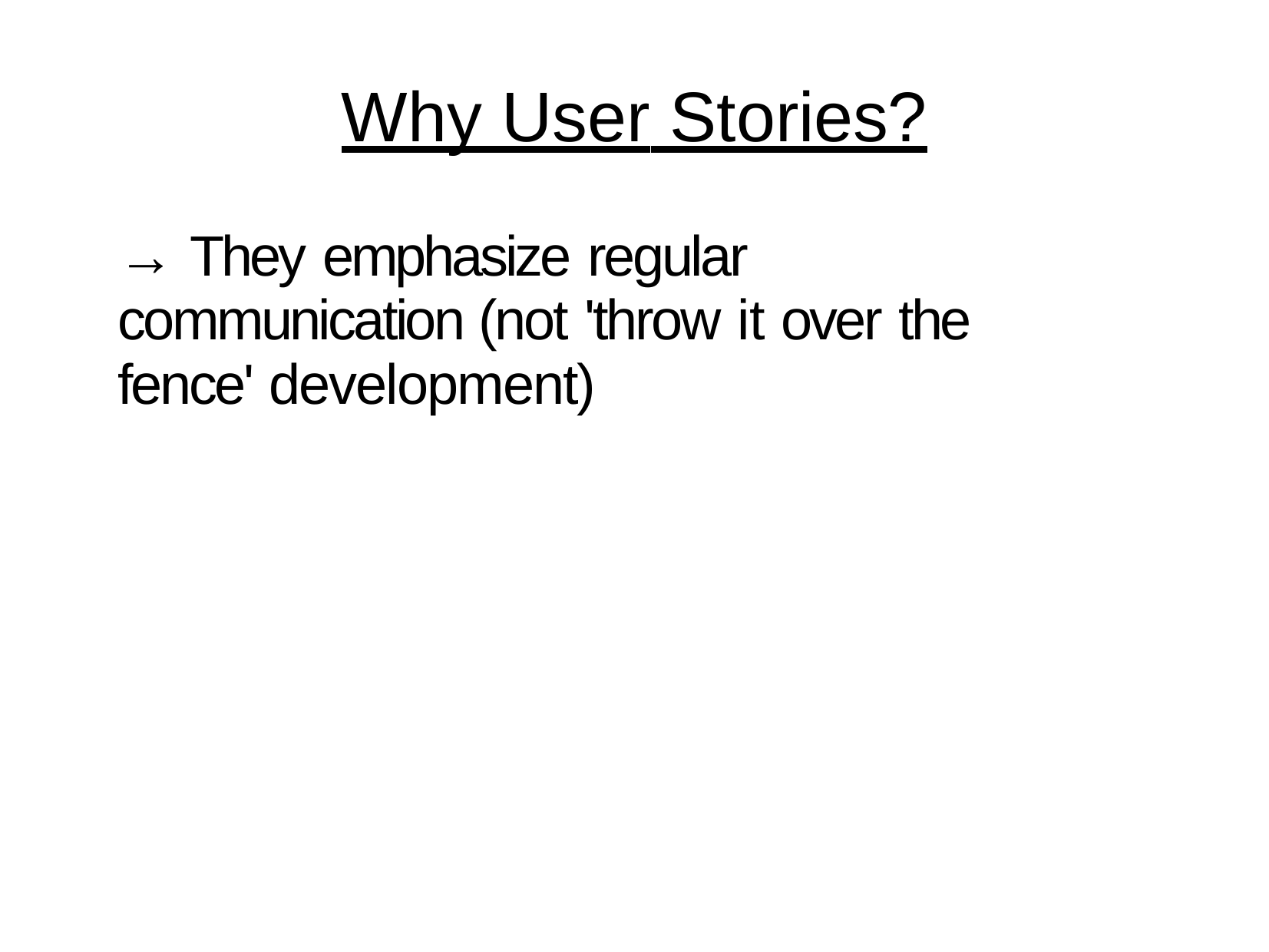

Why User Stories?
→ They emphasize regular communication (not 'throw it over the fence' development)